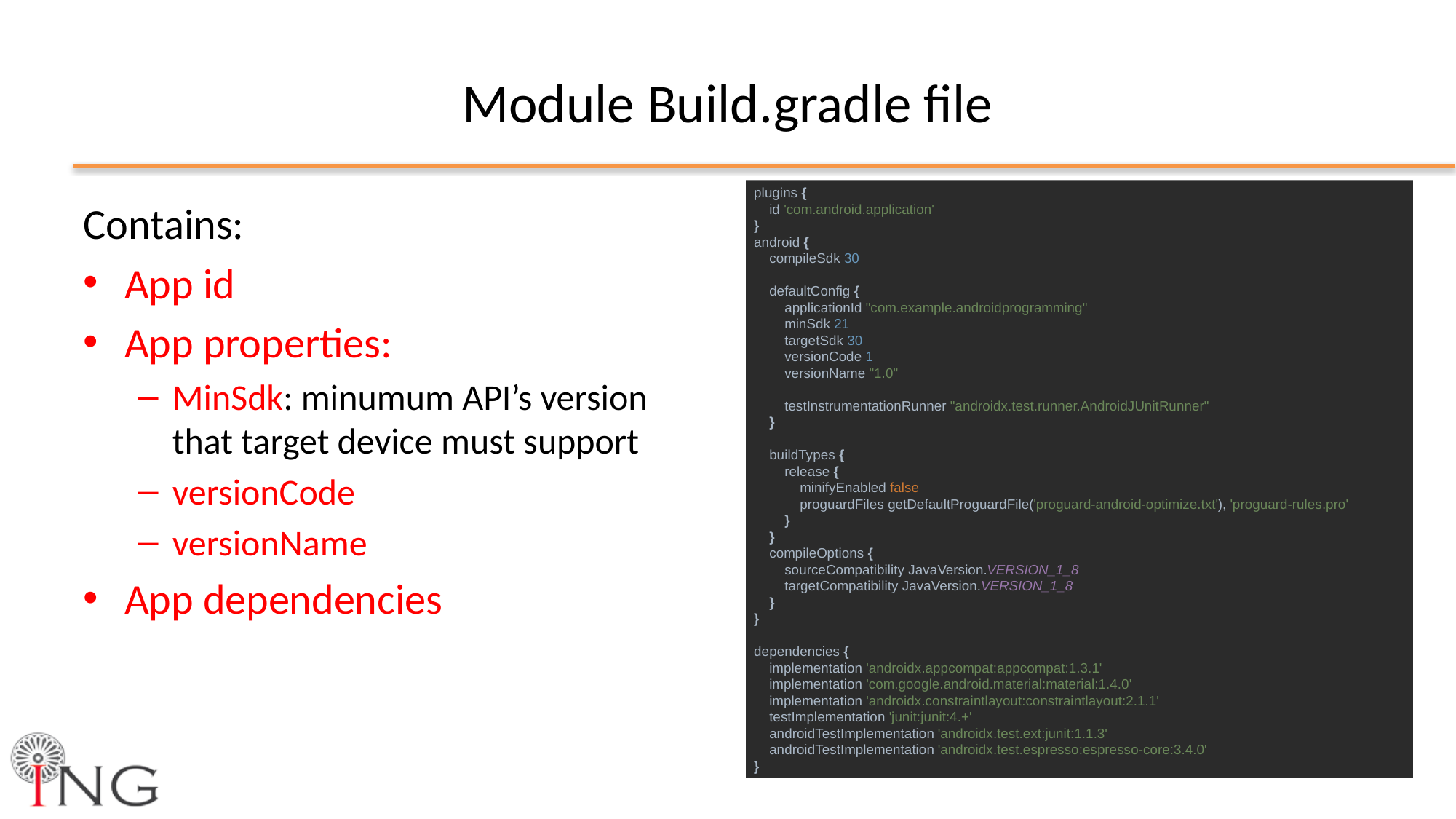

# Module Build.gradle file
plugins {
    id 'com.android.application'
}
android {
    compileSdk 30
    defaultConfig {
        applicationId "com.example.androidprogramming"
        minSdk 21
        targetSdk 30
        versionCode 1
        versionName "1.0"
        testInstrumentationRunner "androidx.test.runner.AndroidJUnitRunner"
    }
    buildTypes {
        release {
            minifyEnabled false
            proguardFiles getDefaultProguardFile('proguard-android-optimize.txt'), 'proguard-rules.pro'
        }
    }
    compileOptions {
        sourceCompatibility JavaVersion.VERSION_1_8
        targetCompatibility JavaVersion.VERSION_1_8
    }
}
dependencies {
    implementation 'androidx.appcompat:appcompat:1.3.1'
    implementation 'com.google.android.material:material:1.4.0'
    implementation 'androidx.constraintlayout:constraintlayout:2.1.1'
    testImplementation 'junit:junit:4.+'
    androidTestImplementation 'androidx.test.ext:junit:1.1.3'
    androidTestImplementation 'androidx.test.espresso:espresso-core:3.4.0'
}
Contains:
App id
App properties:
MinSdk: minumum API’s version that target device must support
versionCode
versionName
App dependencies